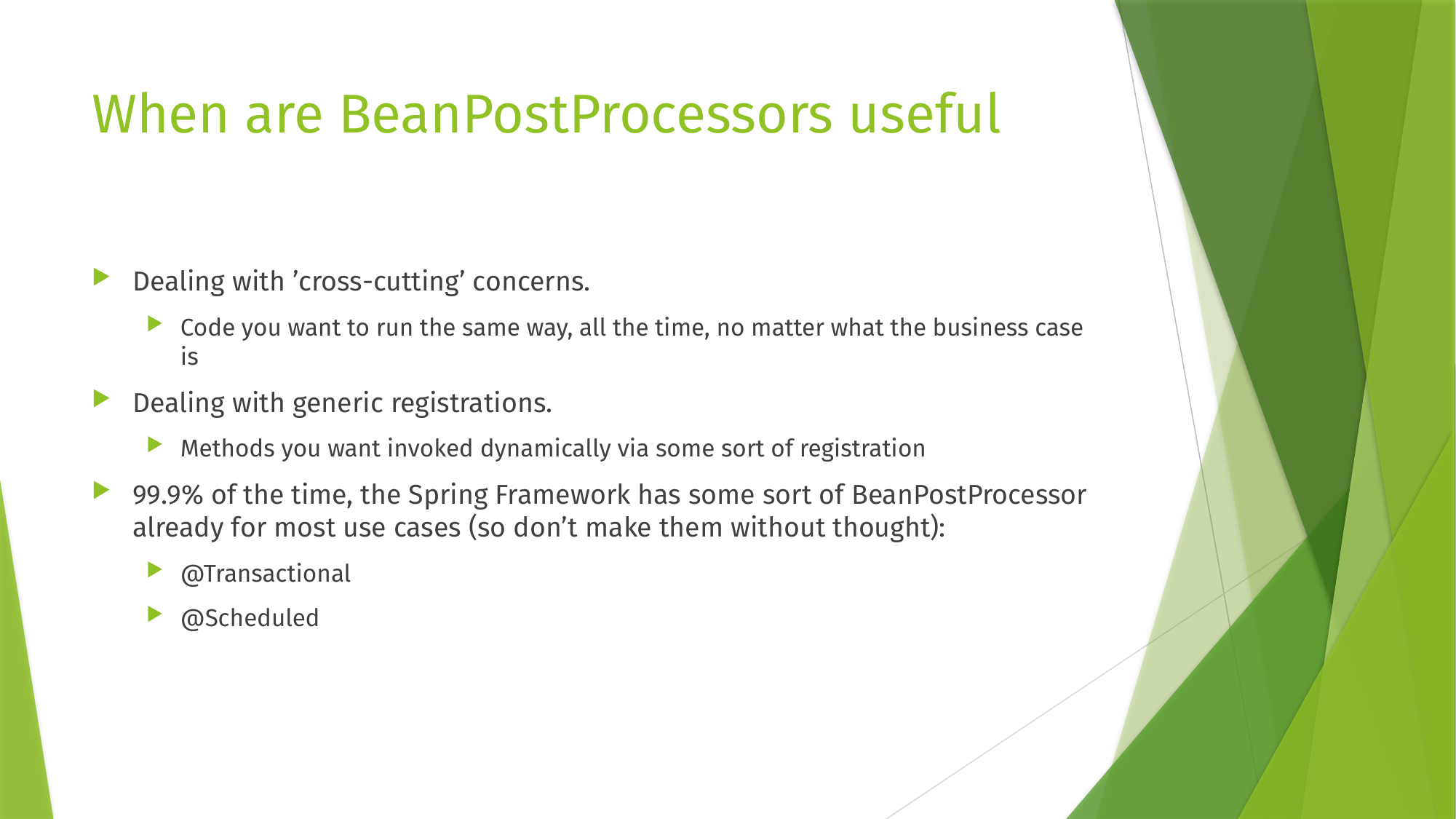

# When are BeanPostProcessors useful
Dealing with ’cross-cutting’ concerns.
Code you want to run the same way, all the time, no matter what the business case is
Dealing with generic registrations.
Methods you want invoked dynamically via some sort of registration
99.9% of the time, the Spring Framework has some sort of BeanPostProcessor already for most use cases (so don’t make them without thought):
@Transactional
@Scheduled